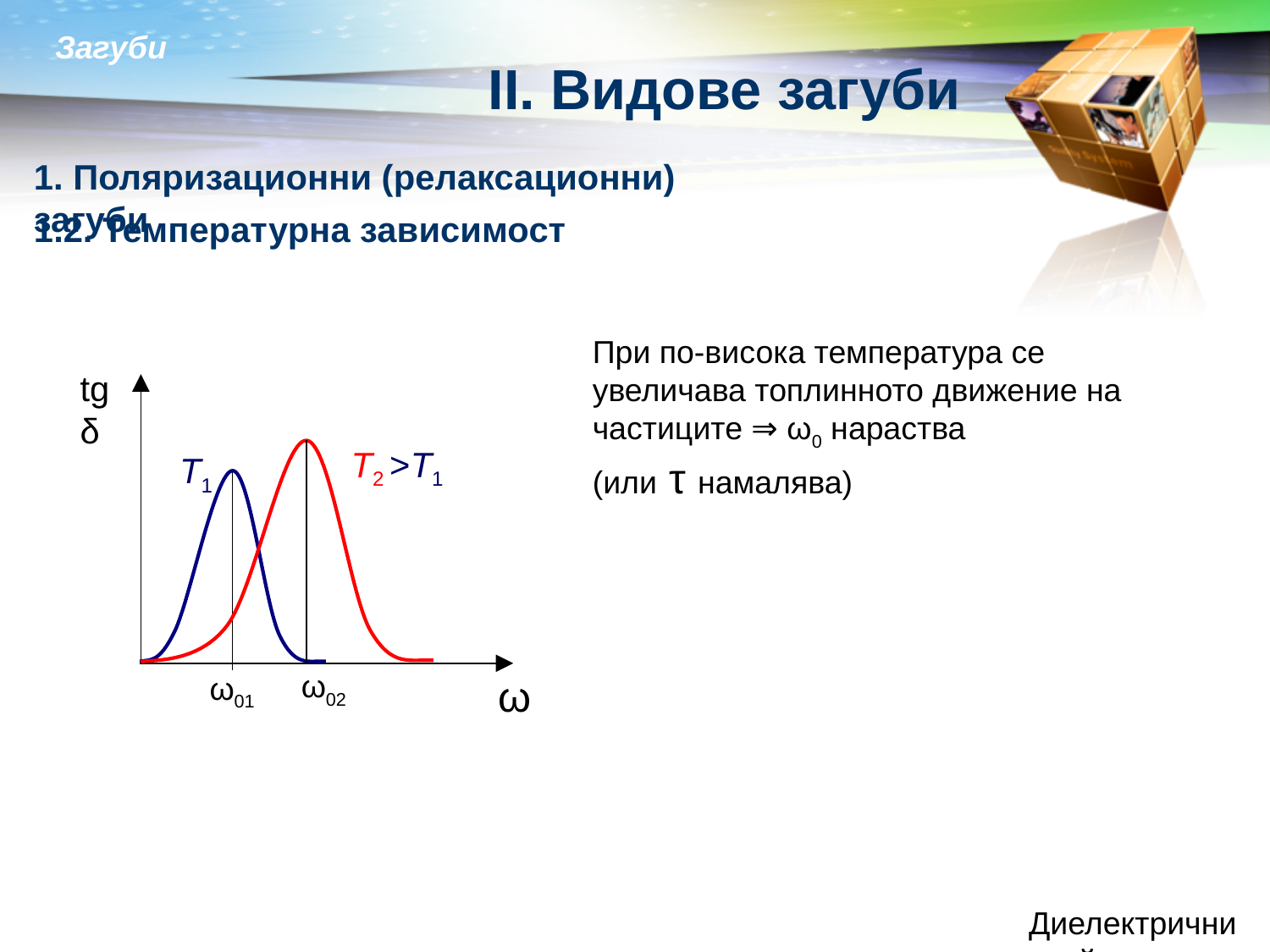

# II. Видове загуби
1. Поляризационни (релаксационни) загуби
1.2. Температурна зависимост
При по-висока температура се увеличава топлинното движение на частиците ⇒ ω0 нараства
(или τ намалява)
tgδ
Т1

ω01
ω
Т2 >Т1

ω02
Диелектрични свойства